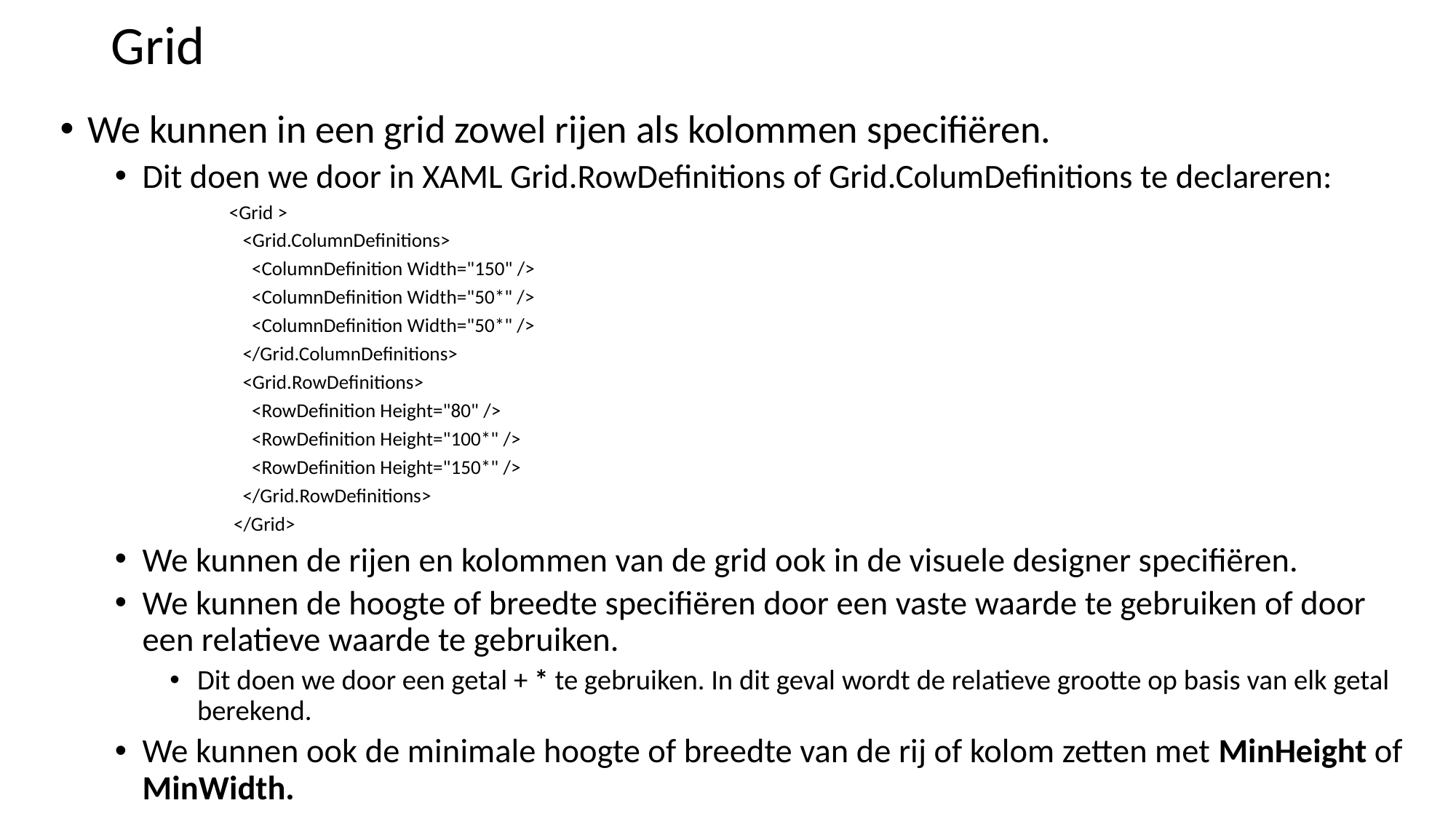

# Grid
We kunnen in een grid zowel rijen als kolommen specifiëren.
Dit doen we door in XAML Grid.RowDefinitions of Grid.ColumDefinitions te declareren:
 <Grid >
    <Grid.ColumnDefinitions>
      <ColumnDefinition Width="150" />
      <ColumnDefinition Width="50*" />
      <ColumnDefinition Width="50*" />
    </Grid.ColumnDefinitions>
    <Grid.RowDefinitions>
      <RowDefinition Height="80" />
      <RowDefinition Height="100*" />
      <RowDefinition Height="150*" />
    </Grid.RowDefinitions>
  </Grid>
We kunnen de rijen en kolommen van de grid ook in de visuele designer specifiëren.
We kunnen de hoogte of breedte specifiëren door een vaste waarde te gebruiken of door een relatieve waarde te gebruiken.
Dit doen we door een getal + * te gebruiken. In dit geval wordt de relatieve grootte op basis van elk getal berekend.
We kunnen ook de minimale hoogte of breedte van de rij of kolom zetten met MinHeight of MinWidth.